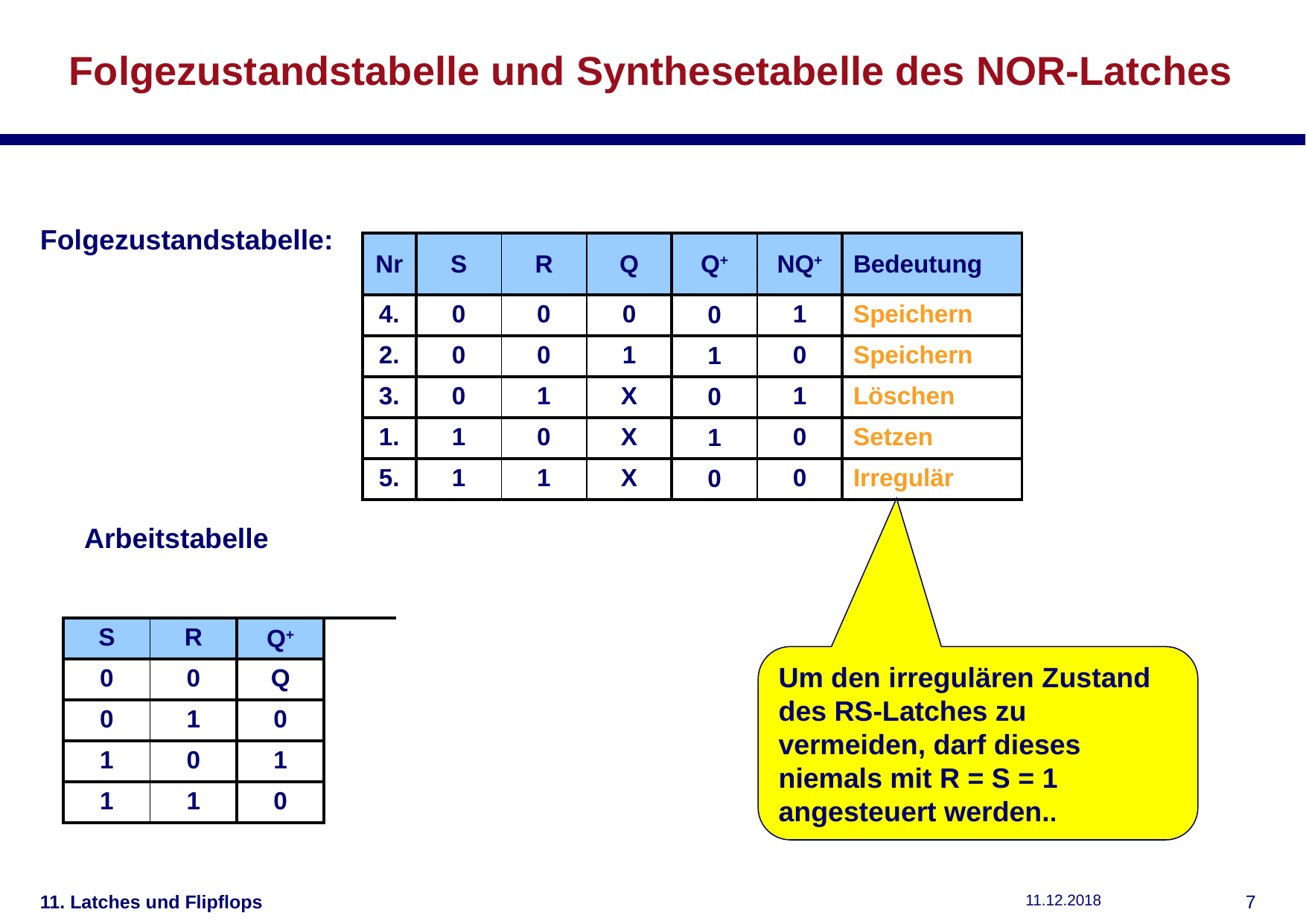

# Folgezustandstabelle und Synthesetabelle des NOR-Latches
Folgezustandstabelle:
| Nr | S | R | Q | Q+ | NQ+ | Bedeutung |
| --- | --- | --- | --- | --- | --- | --- |
| 4. | 0 | 0 | 0 | 0 | 1 | Speichern |
| 2. | 0 | 0 | 1 | 1 | 0 | Speichern |
| 3. | 0 | 1 | X | 0 | 1 | Löschen |
| 1. | 1 | 0 | X | 1 | 0 | Setzen |
| 5. | 1 | 1 | X | 0 | 0 | Irregulär |

Arbeitstabelle
|  |  |  |  |  |  |  |  |
| --- | --- | --- | --- | --- | --- | --- | --- |
| S | R | Q+ |  | Q | Q+ | S | R |
| 0 | 0 | Q |  | 0 | 0 | 0 | X |
| 0 | 1 | 0 |  | 0 | 1 | 1 | 0 |
| 1 | 0 | 1 |  | 1 | 0 | 0 | 1 |
| 1 | 1 | 0 |  | 1 | 1 | X | 0 |

Um den irregulären Zustand des RS-Latches zu vermeiden, darf dieses niemals mit R = S = 1 angesteuert werden..
11. Latches und Flipflops
11.12.2018
7